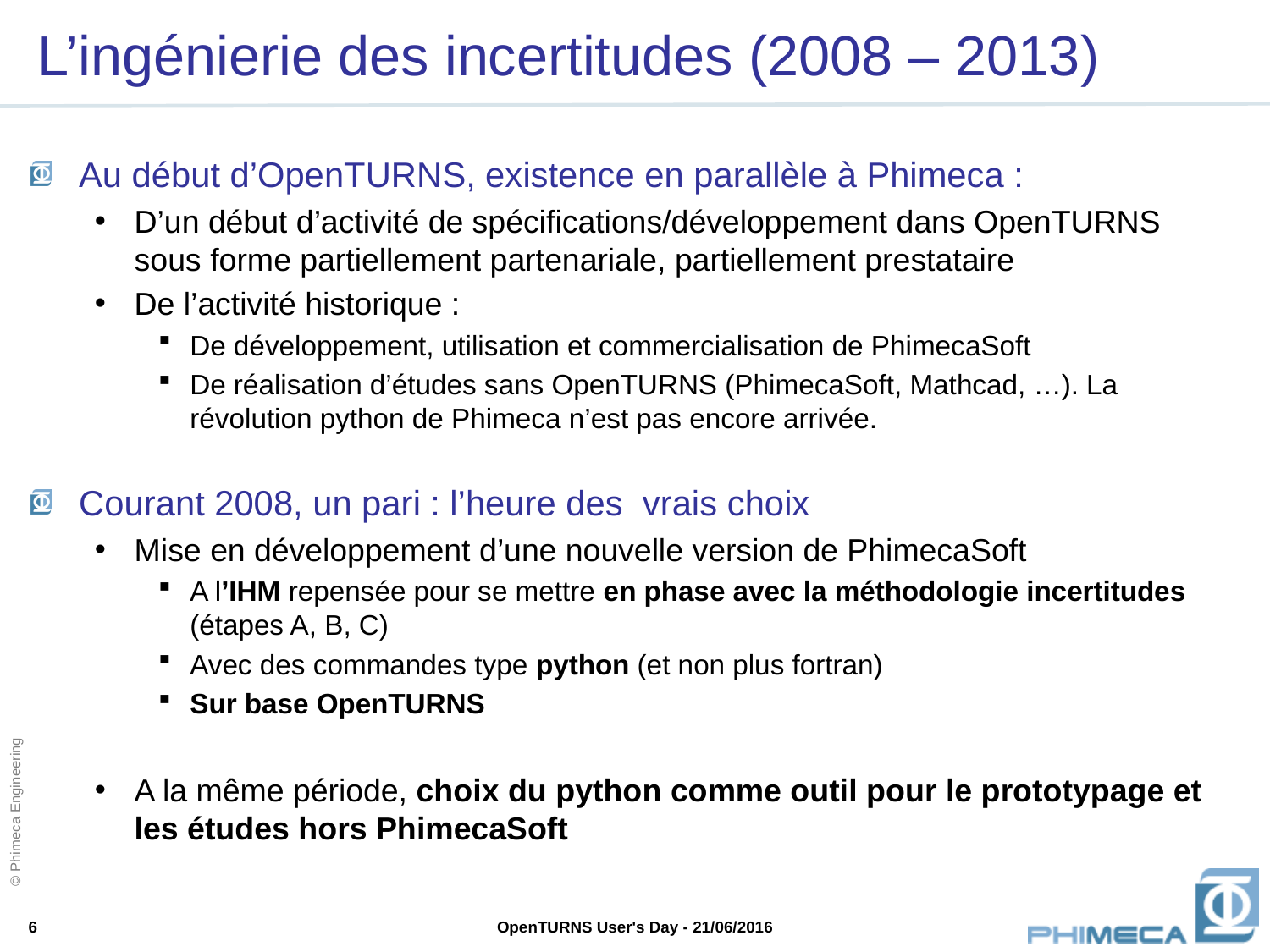

# L’ingénierie des incertitudes (2008 – 2013)

Au début d’OpenTURNS, existence en parallèle à Phimeca :
D’un début d’activité de spécifications/développement dans OpenTURNS  sous forme partiellement partenariale, partiellement prestataire
De l’activité historique :
De développement, utilisation et commercialisation de PhimecaSoft
De réalisation d’études sans OpenTURNS (PhimecaSoft, Mathcad, …). La révolution python de Phimeca n’est pas encore arrivée.

Courant 2008, un pari : l’heure des  vrais choix
Mise en développement d’une nouvelle version de PhimecaSoft
A l’IHM repensée pour se mettre en phase avec la méthodologie incertitudes (étapes A, B, C)
Avec des commandes type python (et non plus fortran)
Sur base OpenTURNS

A la même période, choix du python comme outil pour le prototypage et les études hors PhimecaSoft

6
OpenTURNS User's Day - 21/06/2016